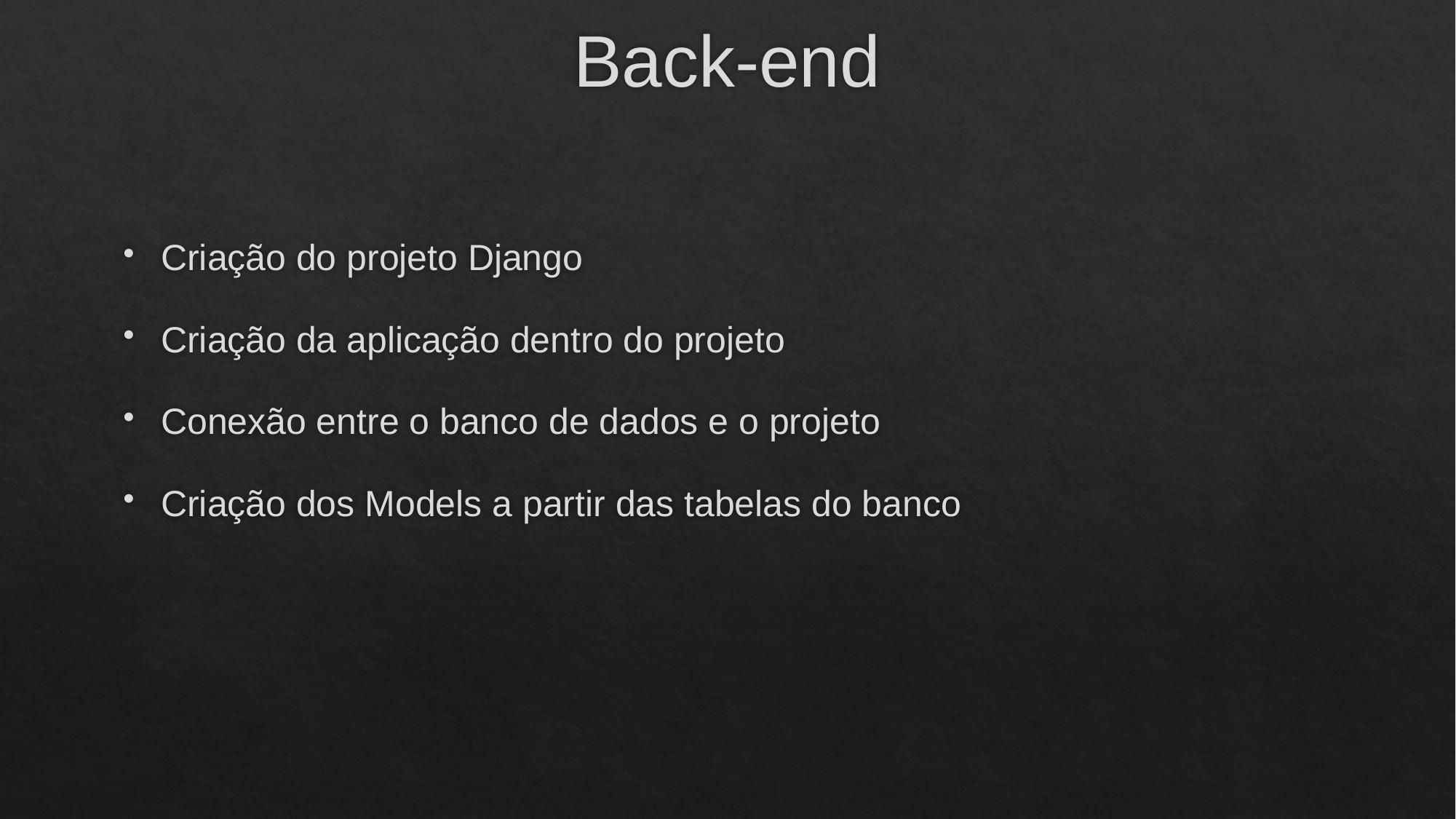

# Back-end
Criação do projeto Django
Criação da aplicação dentro do projeto
Conexão entre o banco de dados e o projeto
Criação dos Models a partir das tabelas do banco